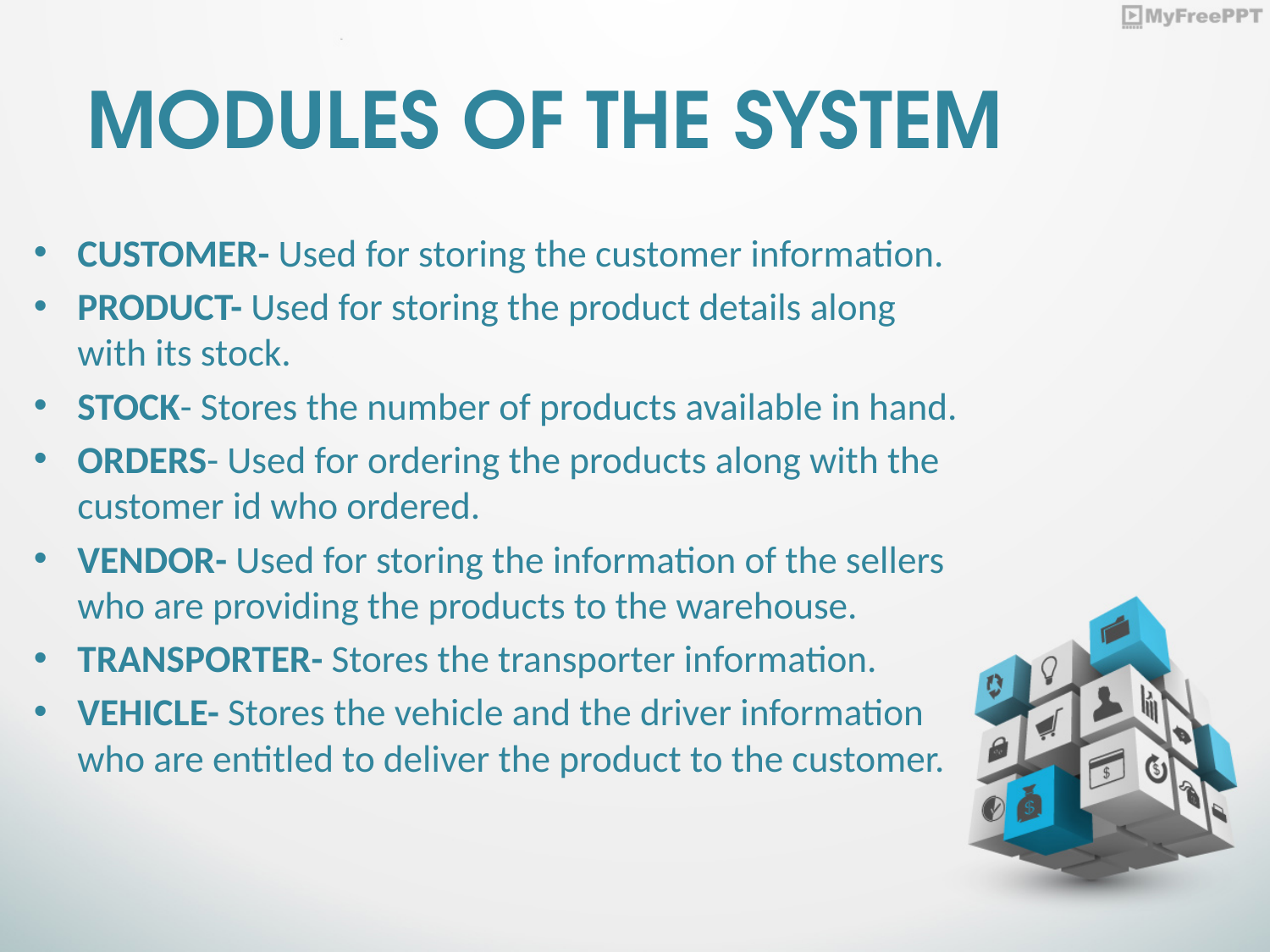

# MODULES OF THE SYSTEM
CUSTOMER- Used for storing the customer information.
PRODUCT- Used for storing the product details along with its stock.
STOCK- Stores the number of products available in hand.
ORDERS- Used for ordering the products along with the customer id who ordered.
VENDOR- Used for storing the information of the sellers who are providing the products to the warehouse.
TRANSPORTER- Stores the transporter information.
VEHICLE- Stores the vehicle and the driver information who are entitled to deliver the product to the customer.